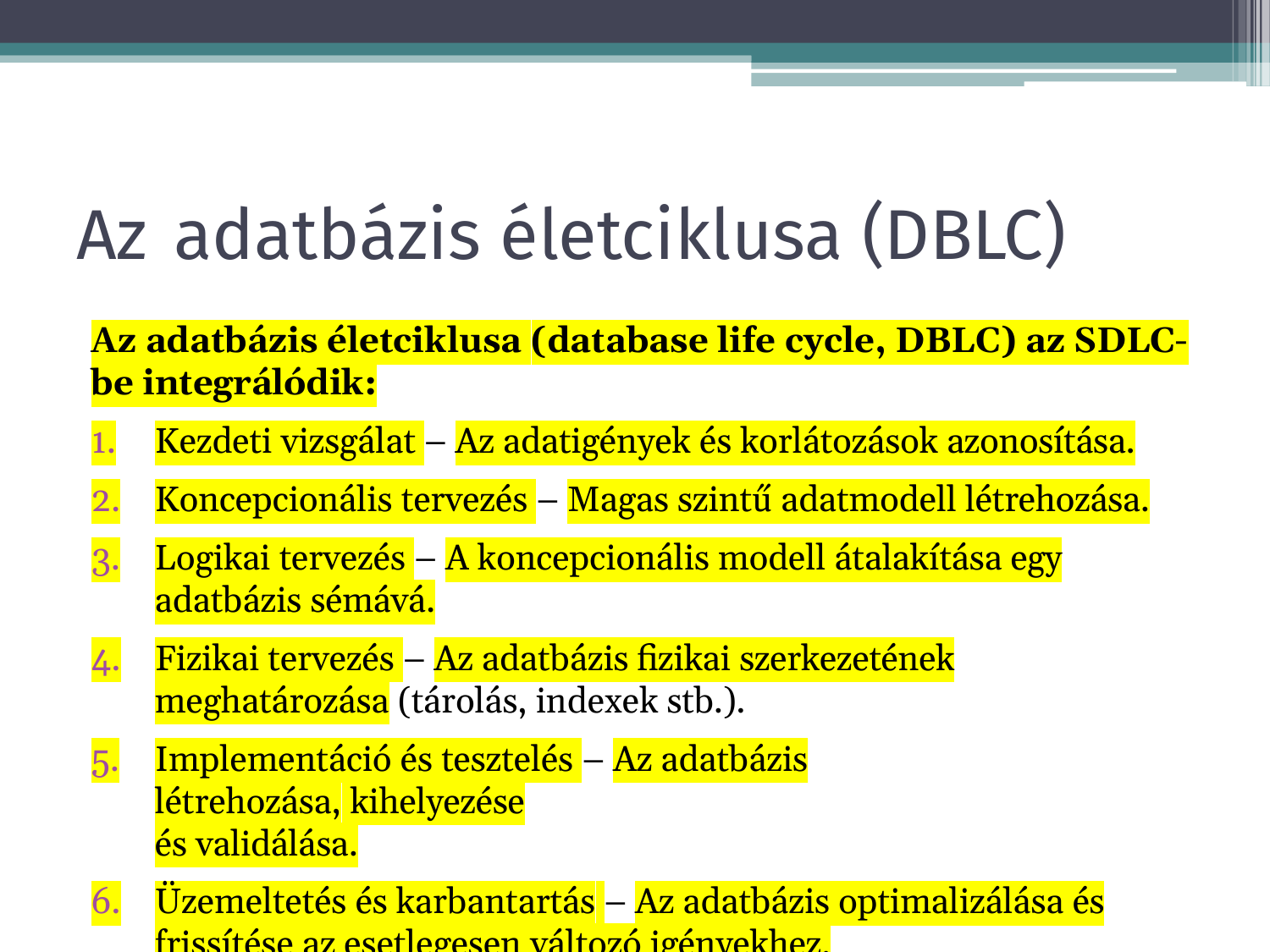

# Az	adatbázis életciklusa (DBLC)
Az adatbázis életciklusa (database life cycle, DBLC) az SDLC-
be integrálódik:
Kezdeti vizsgálat – Az adatigények és korlátozások azonosítása.
Koncepcionális tervezés – Magas szintű adatmodell létrehozása.
Logikai tervezés – A koncepcionális modell átalakítása egy adatbázis sémává.
Fizikai tervezés – Az adatbázis fizikai szerkezetének meghatározása (tárolás, indexek stb.).
Implementáció és tesztelés – Az adatbázis létrehozása, kihelyezése
és validálása.
Üzemeltetés és karbantartás – Az adatbázis optimalizálása és frissítése az esetlegesen változó igényekhez.